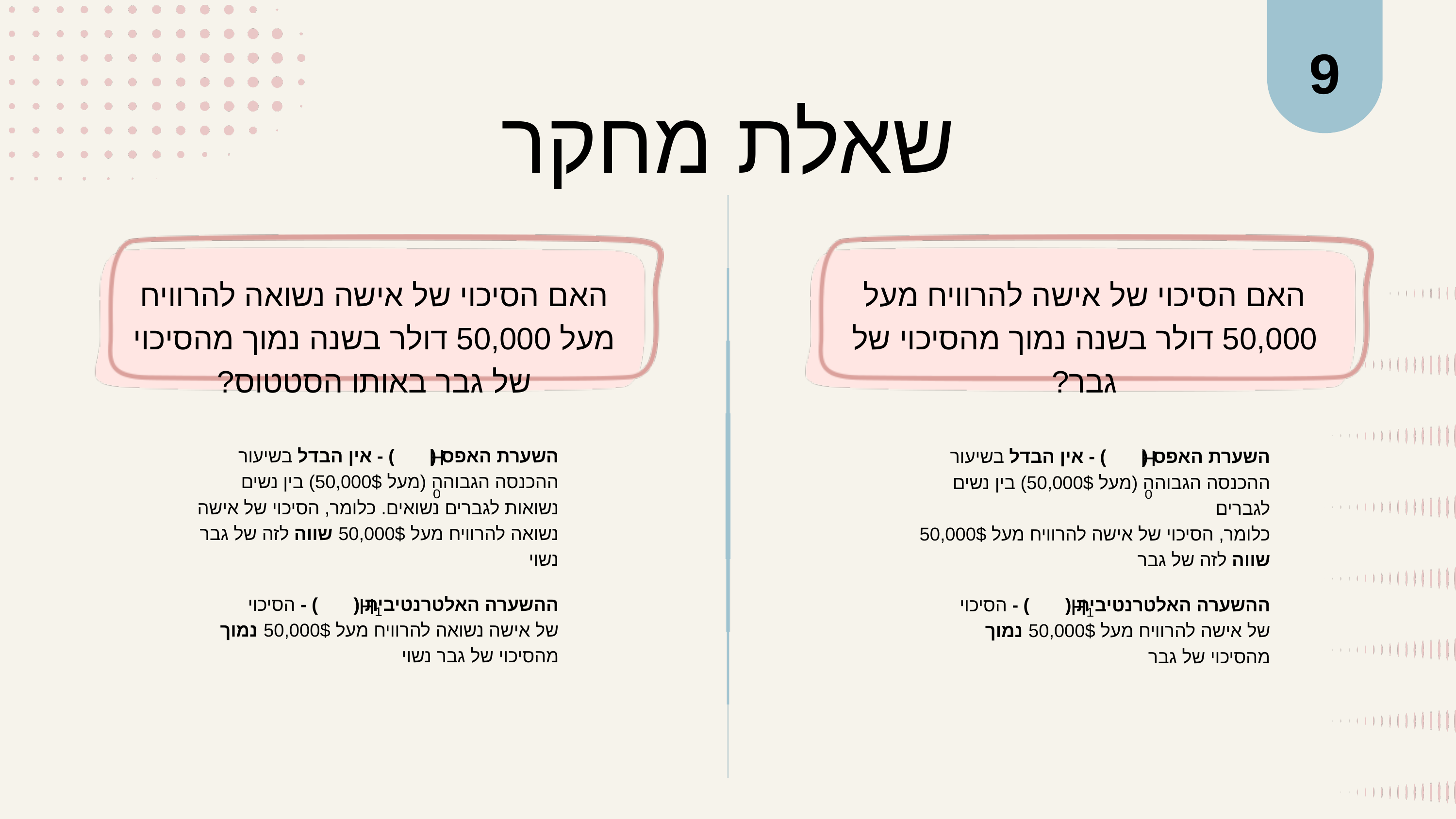

9

שאלת מחקר

האם הסיכוי של אישה נשואה להרוויח מעל 50,000 דולר בשנה נמוך מהסיכוי של גבר באותו הסטטוס?
האם הסיכוי של אישה להרוויח מעל 50,000 דולר בשנה נמוך מהסיכוי של גבר?
H₀
H₀
 השערת האפס (       ) - אין הבדל בשיעור ההכנסה הגבוהה (מעל 50,000$) בין נשים נשואות לגברים נשואים. כלומר, הסיכוי של אישה נשואה להרוויח מעל 50,000$ שווה לזה של גבר נשוי
 השערת האפס (       ) - אין הבדל בשיעור ההכנסה הגבוהה (מעל 50,000$) בין נשים לגברים
 כלומר, הסיכוי של אישה להרוויח מעל 50,000$ שווה לזה של גבר

H₁
H₁
 ההשערה האלטרנטיבית (       ) - הסיכוי של אישה נשואה להרוויח מעל 50,000$ נמוך מהסיכוי של גבר נשוי
 ההשערה האלטרנטיבית (       ) - הסיכוי של אישה להרוויח מעל 50,000$ נמוך מהסיכוי של גבר